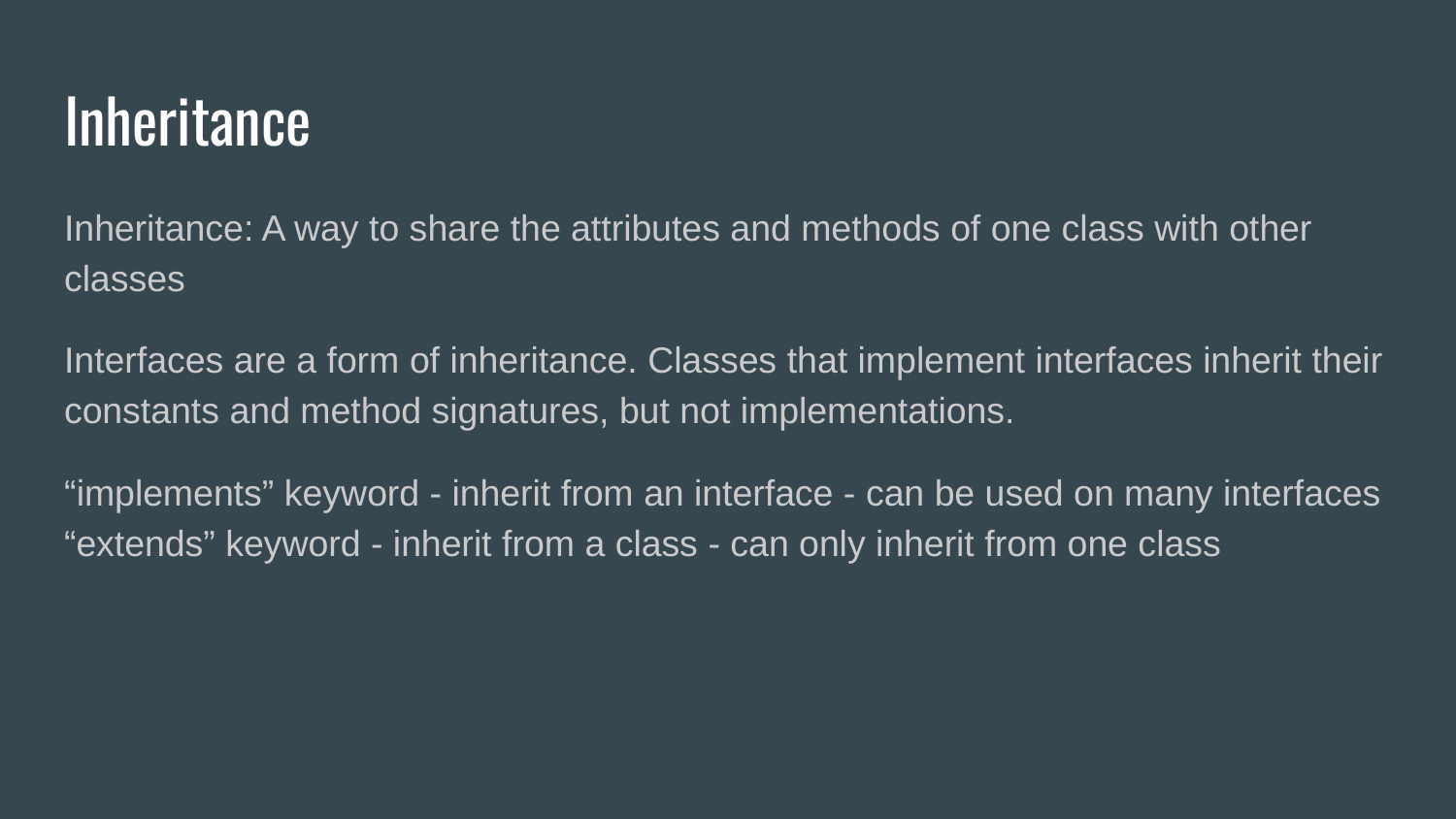

# Inheritance
Inheritance: A way to share the attributes and methods of one class with other classes
Interfaces are a form of inheritance. Classes that implement interfaces inherit their constants and method signatures, but not implementations.
“implements” keyword - inherit from an interface - can be used on many interfaces
“extends” keyword - inherit from a class - can only inherit from one class